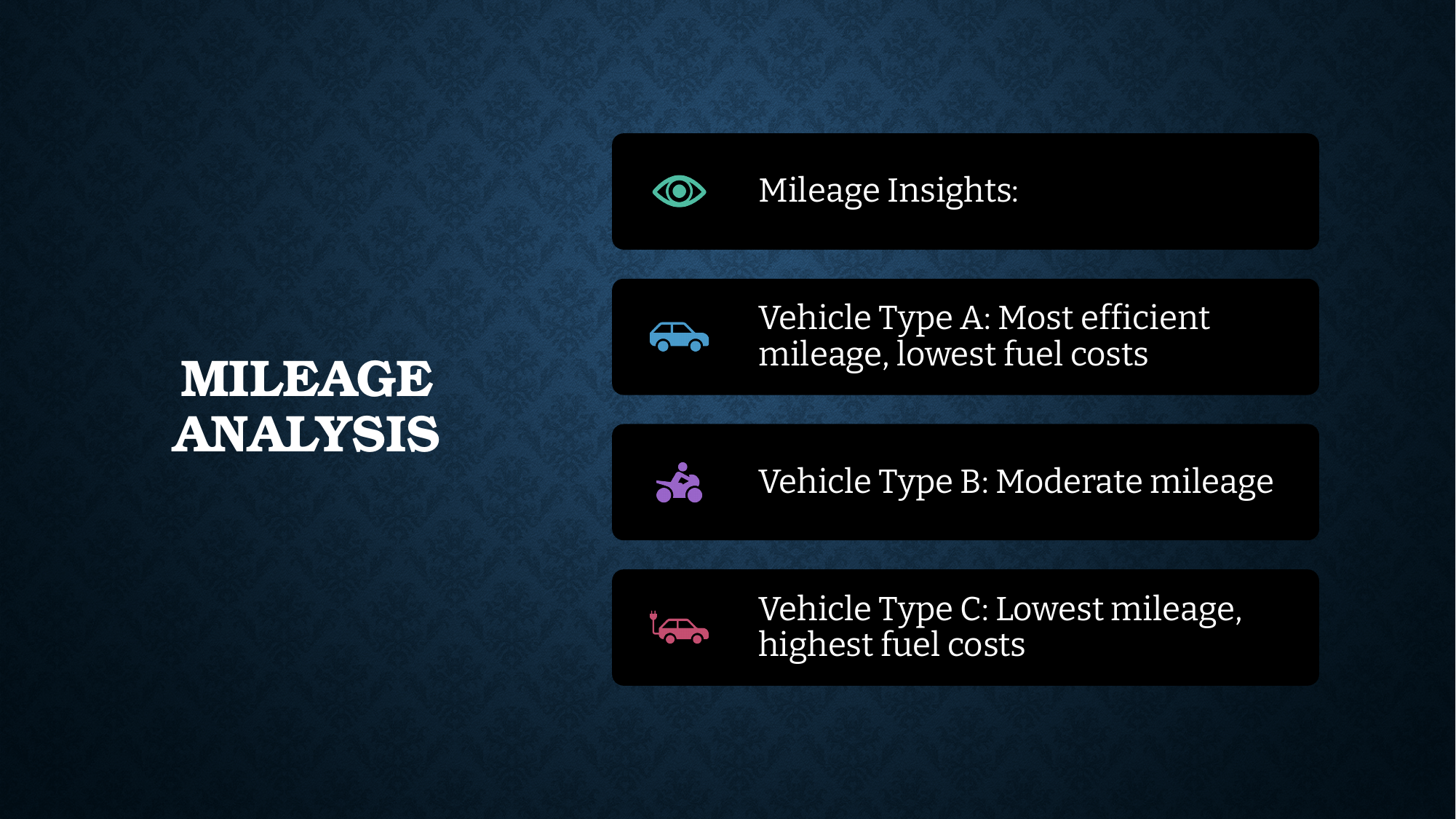

# Mileage Analysis
Mileage Insights:
Vehicle Type A: Most efficient mileage, lowest fuel costs
Vehicle Type B: Moderate mileage
Vehicle Type C: Lowest mileage, highest fuel costs